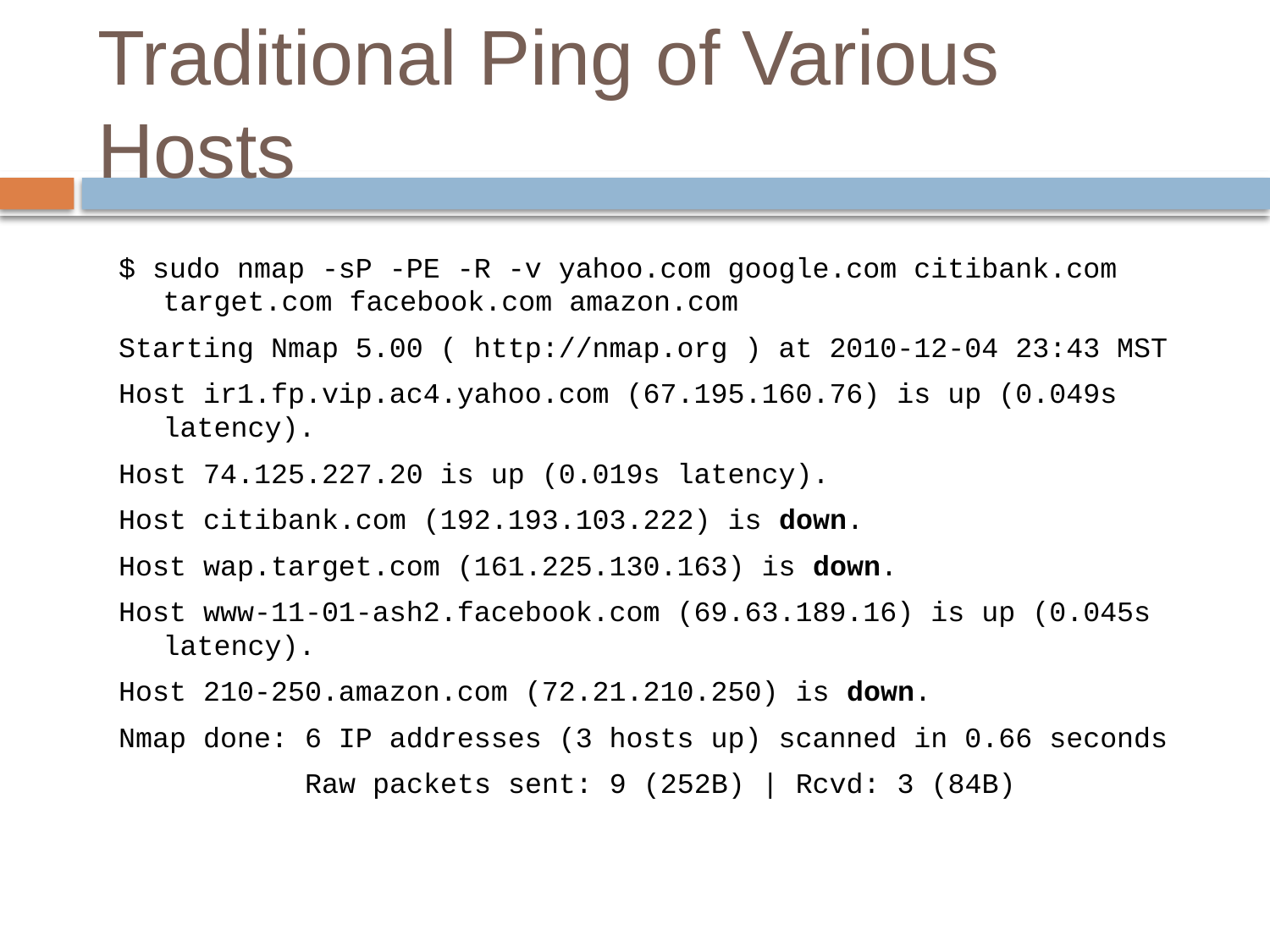

# Traditional Ping of Various Hosts
$ sudo nmap -sP -PE -R -v yahoo.com google.com citibank.com target.com facebook.com amazon.com
Starting Nmap 5.00 ( http://nmap.org ) at 2010-12-04 23:43 MST
Host ir1.fp.vip.ac4.yahoo.com (67.195.160.76) is up (0.049s latency).
Host 74.125.227.20 is up (0.019s latency).
Host citibank.com (192.193.103.222) is down.
Host wap.target.com (161.225.130.163) is down.
Host www-11-01-ash2.facebook.com (69.63.189.16) is up (0.045s latency).
Host 210-250.amazon.com (72.21.210.250) is down.
Nmap done: 6 IP addresses (3 hosts up) scanned in 0.66 seconds
           Raw packets sent: 9 (252B) | Rcvd: 3 (84B)